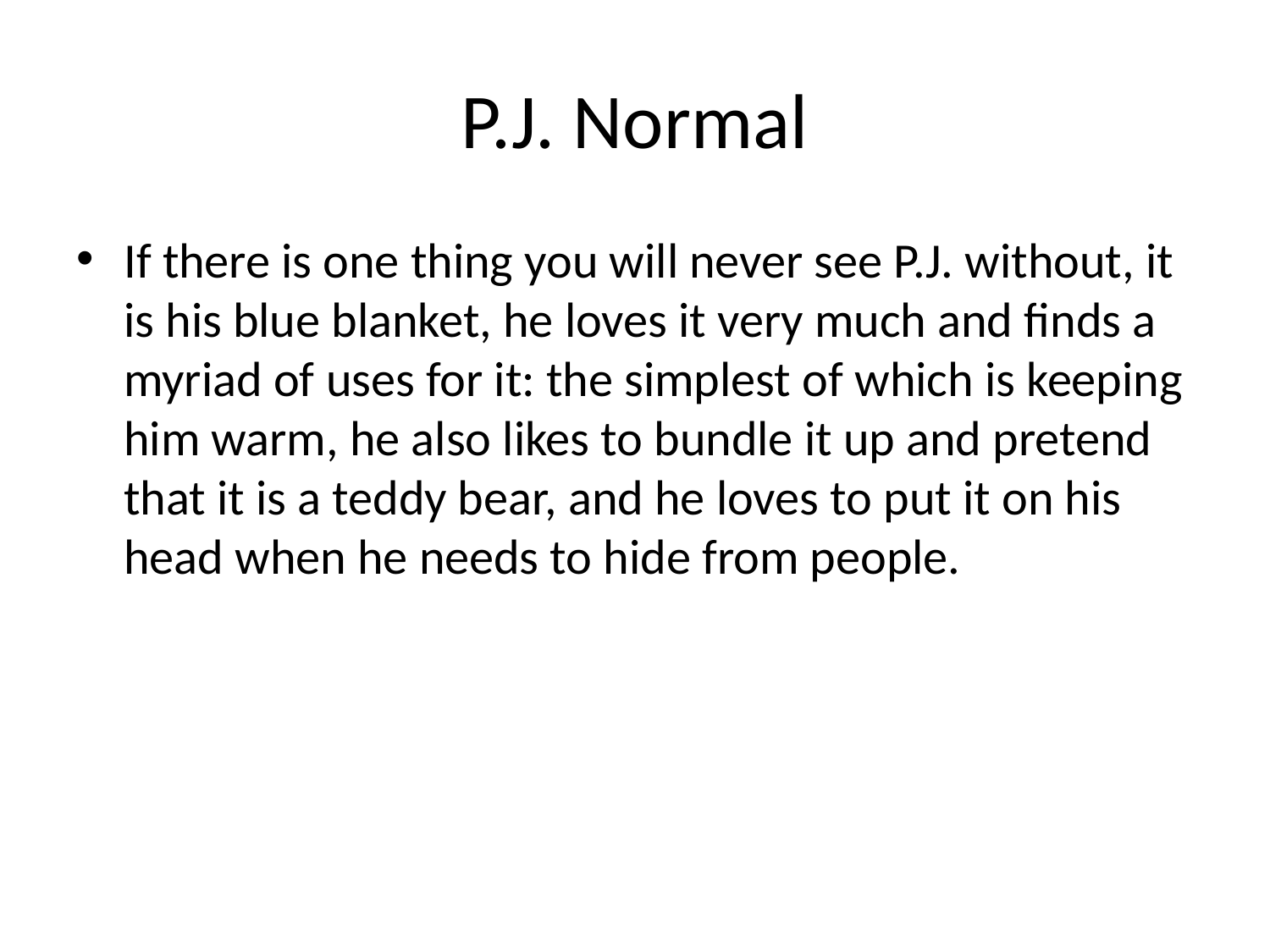

# P.J. Normal
If there is one thing you will never see P.J. without, it is his blue blanket, he loves it very much and finds a myriad of uses for it: the simplest of which is keeping him warm, he also likes to bundle it up and pretend that it is a teddy bear, and he loves to put it on his head when he needs to hide from people.